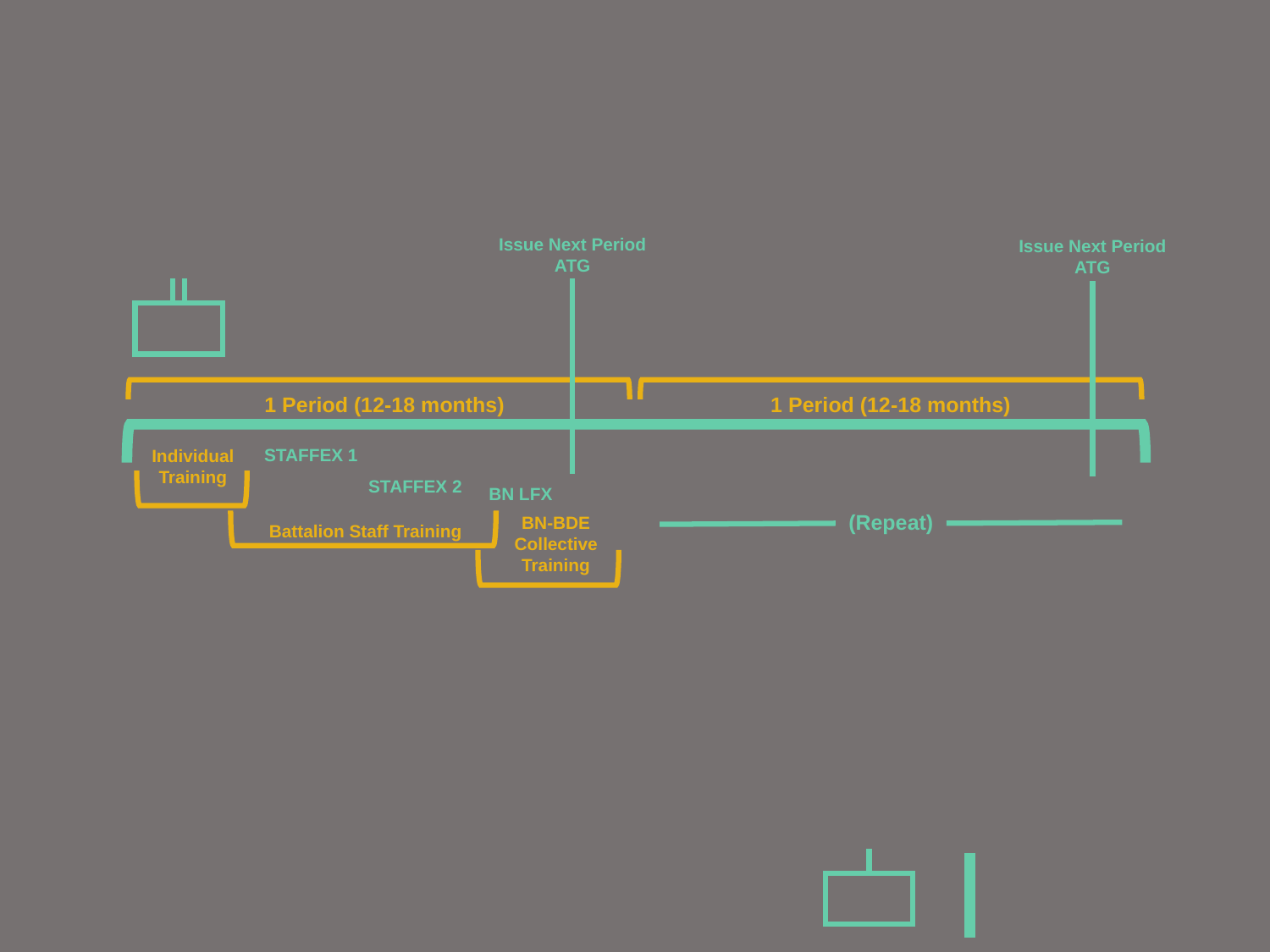

Issue Next Period
ATG
Issue Next Period
ATG

1 Period (12-18 months)
1 Period (12-18 months)

STAFFEX 1
Individual
Training
STAFFEX 2
BN LFX

(Repeat)
BN-BDE
Collective
Training
Battalion Staff Training